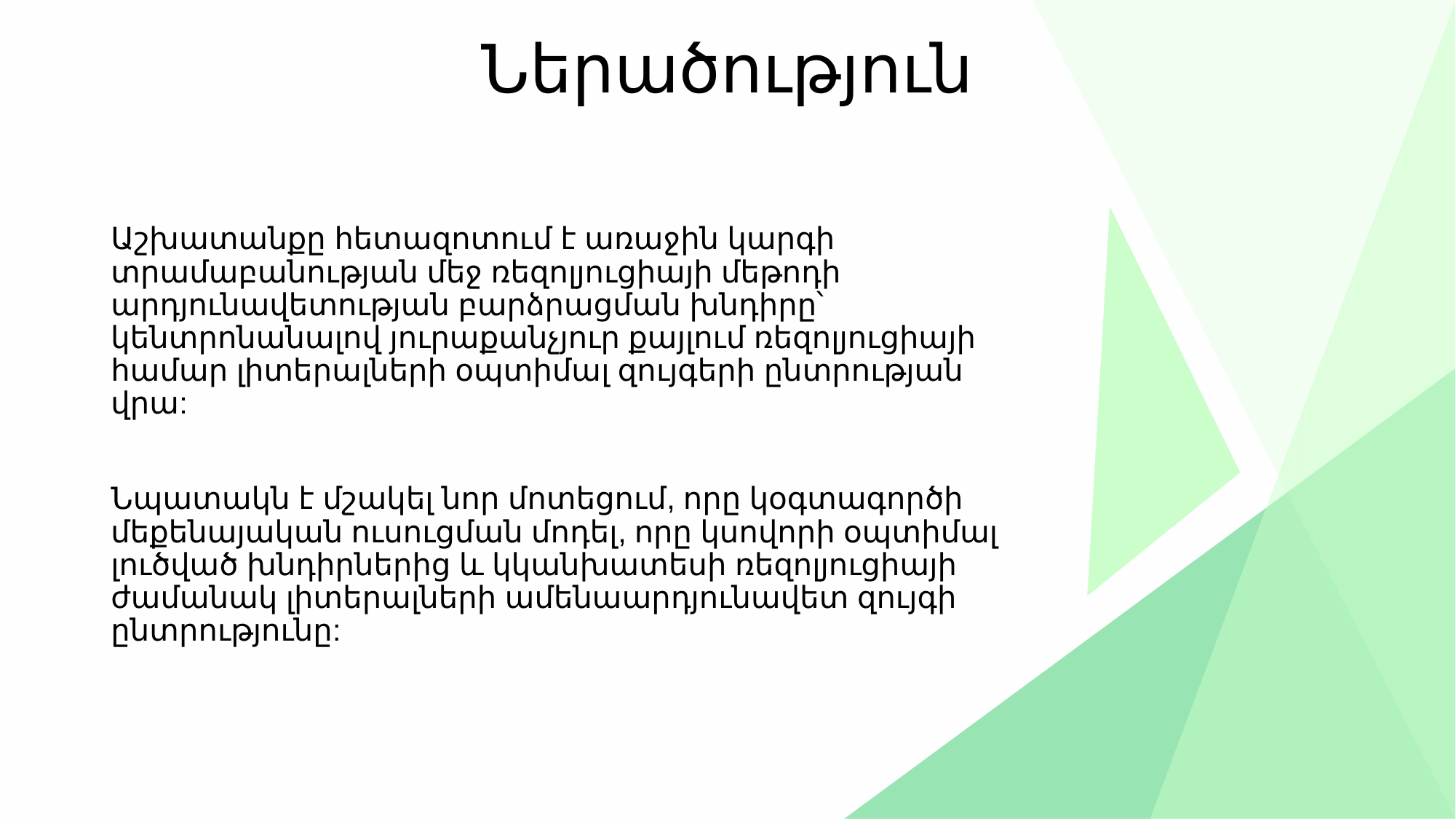

# Ներածություն
Աշխատանքը հետազոտում է առաջին կարգի տրամաբանության մեջ ռեզոլյուցիայի մեթոդի արդյունավետության բարձրացման խնդիրը՝ կենտրոնանալով յուրաքանչյուր քայլում ռեզոլյուցիայի համար լիտերալների օպտիմալ զույգերի ընտրության վրա:

Նպատակն է մշակել նոր մոտեցում, որը կօգտագործի մեքենայական ուսուցման մոդել, որը կսովորի օպտիմալ լուծված խնդիրներից և կկանխատեսի ռեզոլյուցիայի ժամանակ լիտերալների ամենաարդյունավետ զույգի ընտրությունը: